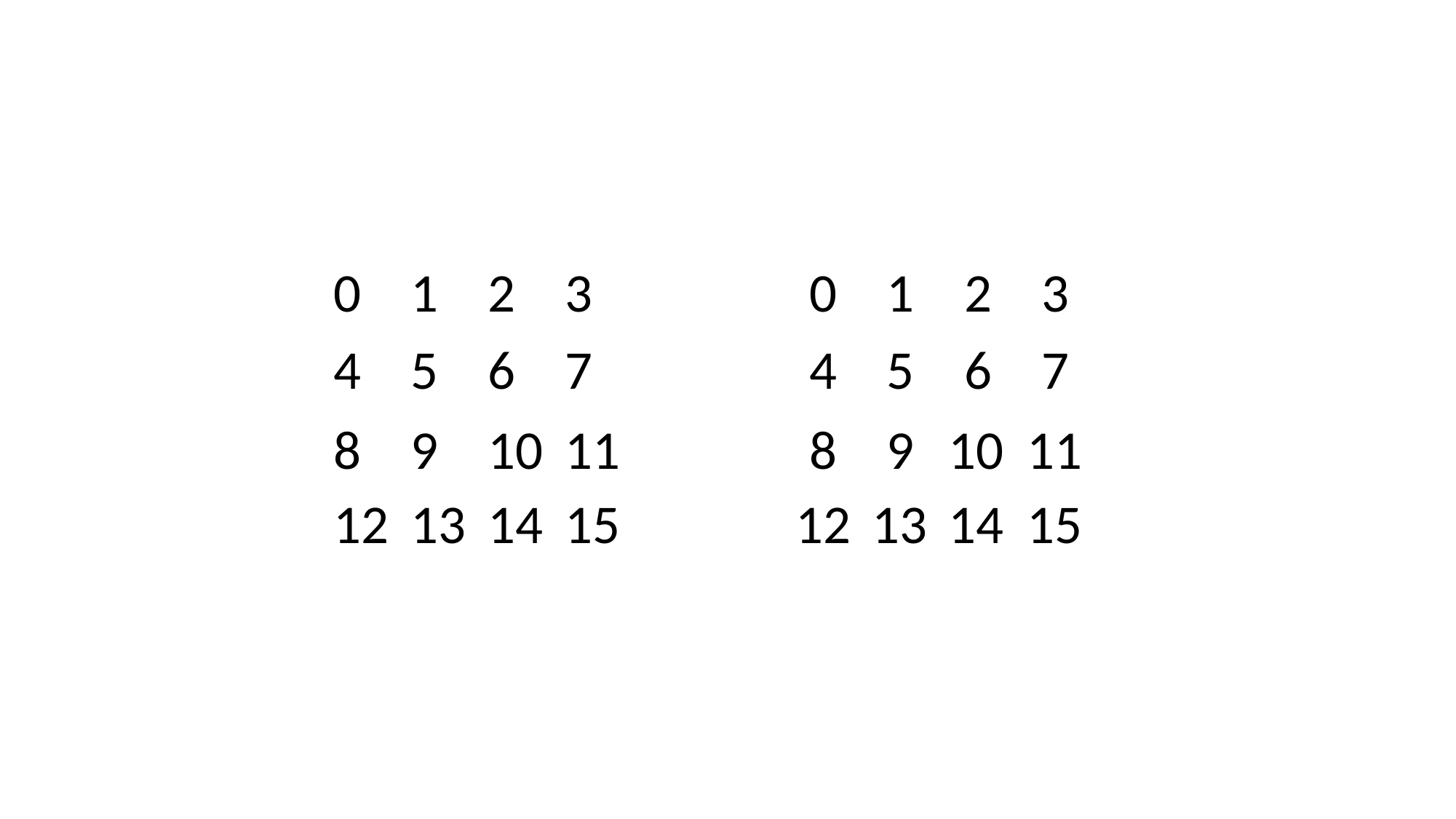

2
3
0
1
2
3
0
1
6
7
4
5
6
7
4
5
10
11
8
9
10
11
8
9
14
15
12
13
14
15
12
13